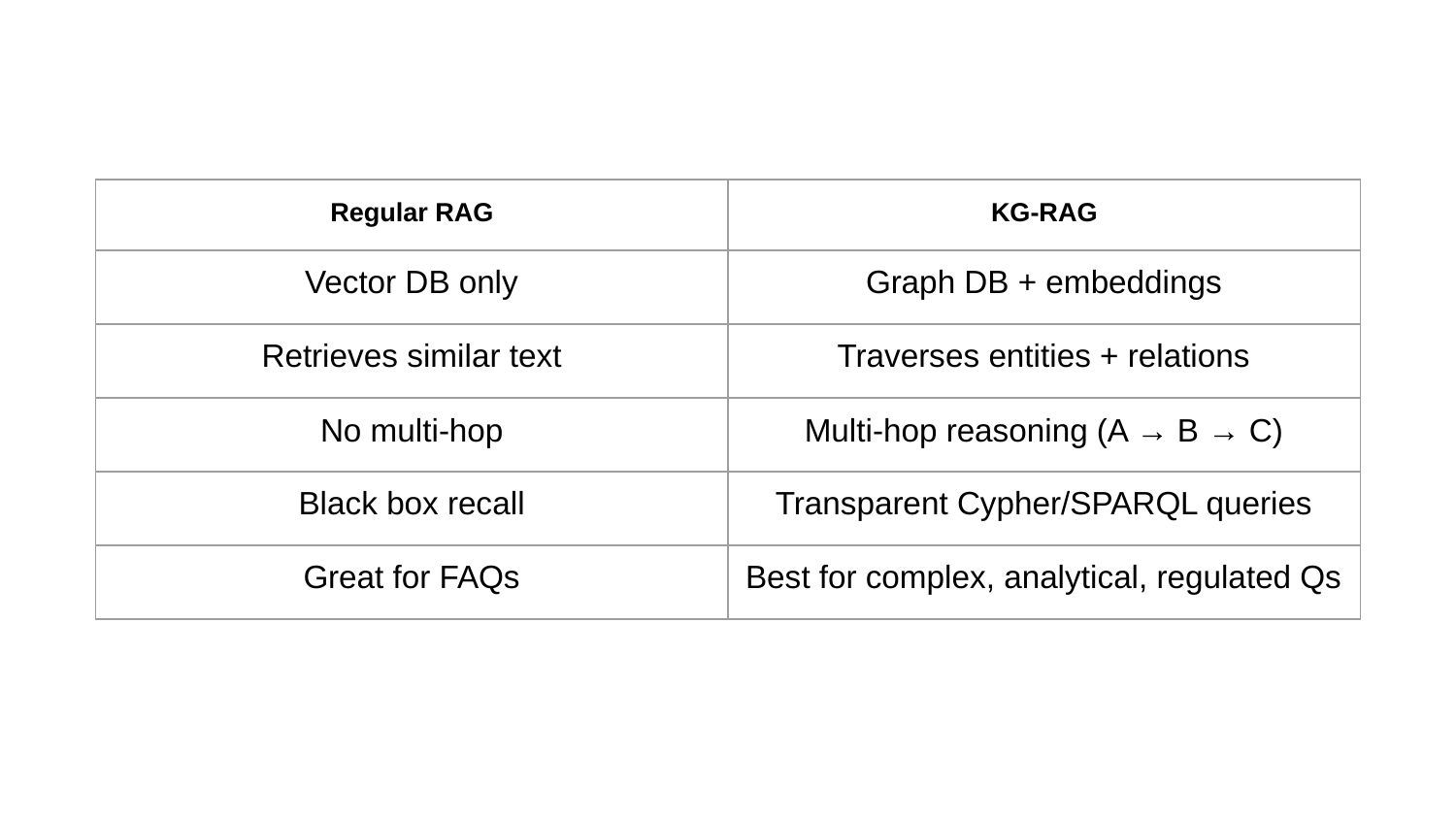

| Regular RAG | KG-RAG |
| --- | --- |
| Vector DB only | Graph DB + embeddings |
| Retrieves similar text | Traverses entities + relations |
| No multi-hop | Multi-hop reasoning (A → B → C) |
| Black box recall | Transparent Cypher/SPARQL queries |
| Great for FAQs | Best for complex, analytical, regulated Qs |